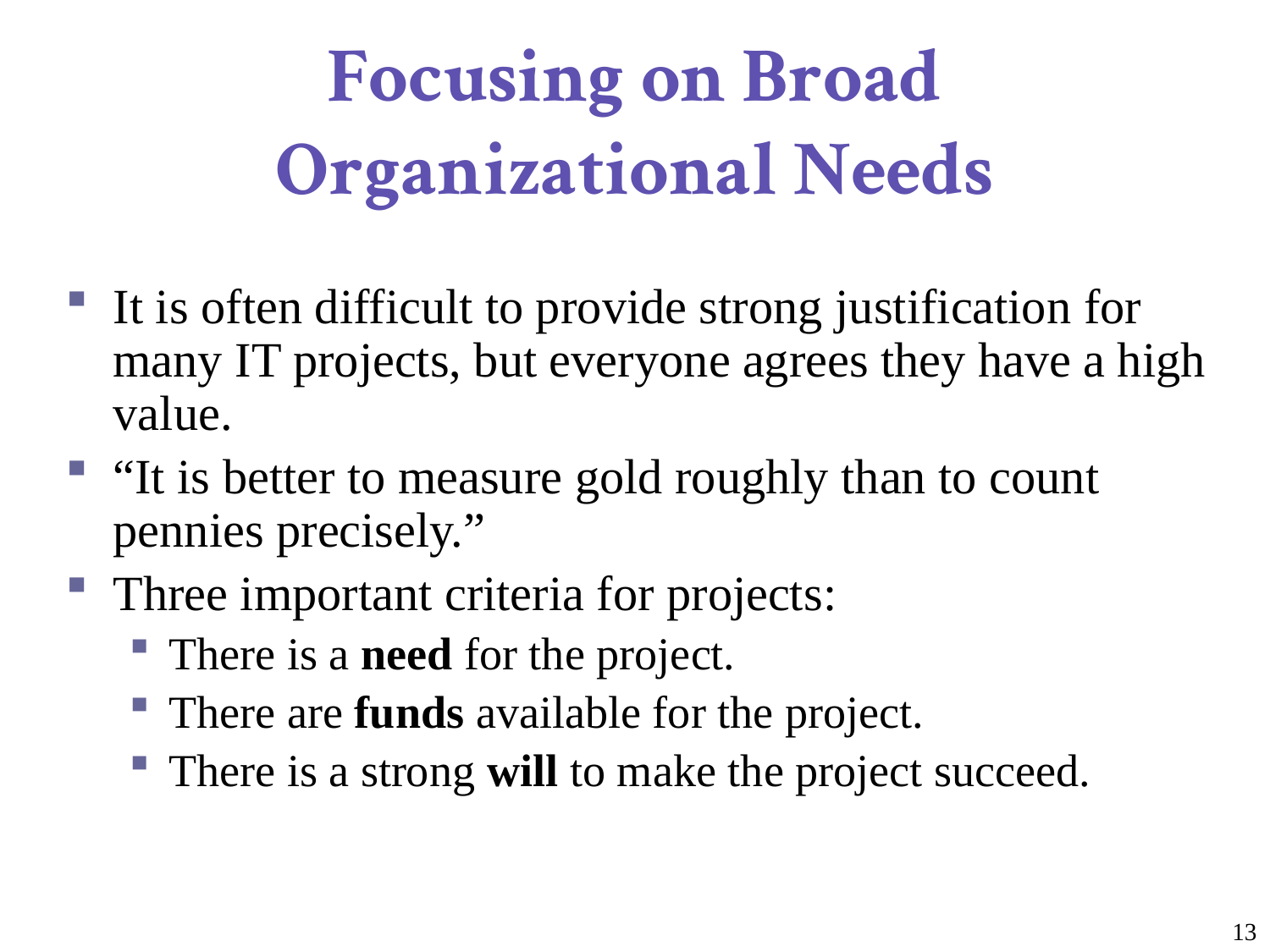

# Focusing on Broad Organizational Needs
It is often difficult to provide strong justification for many IT projects, but everyone agrees they have a high value.
“It is better to measure gold roughly than to count pennies precisely.”
Three important criteria for projects:
There is a need for the project.
There are funds available for the project.
There is a strong will to make the project succeed.
13